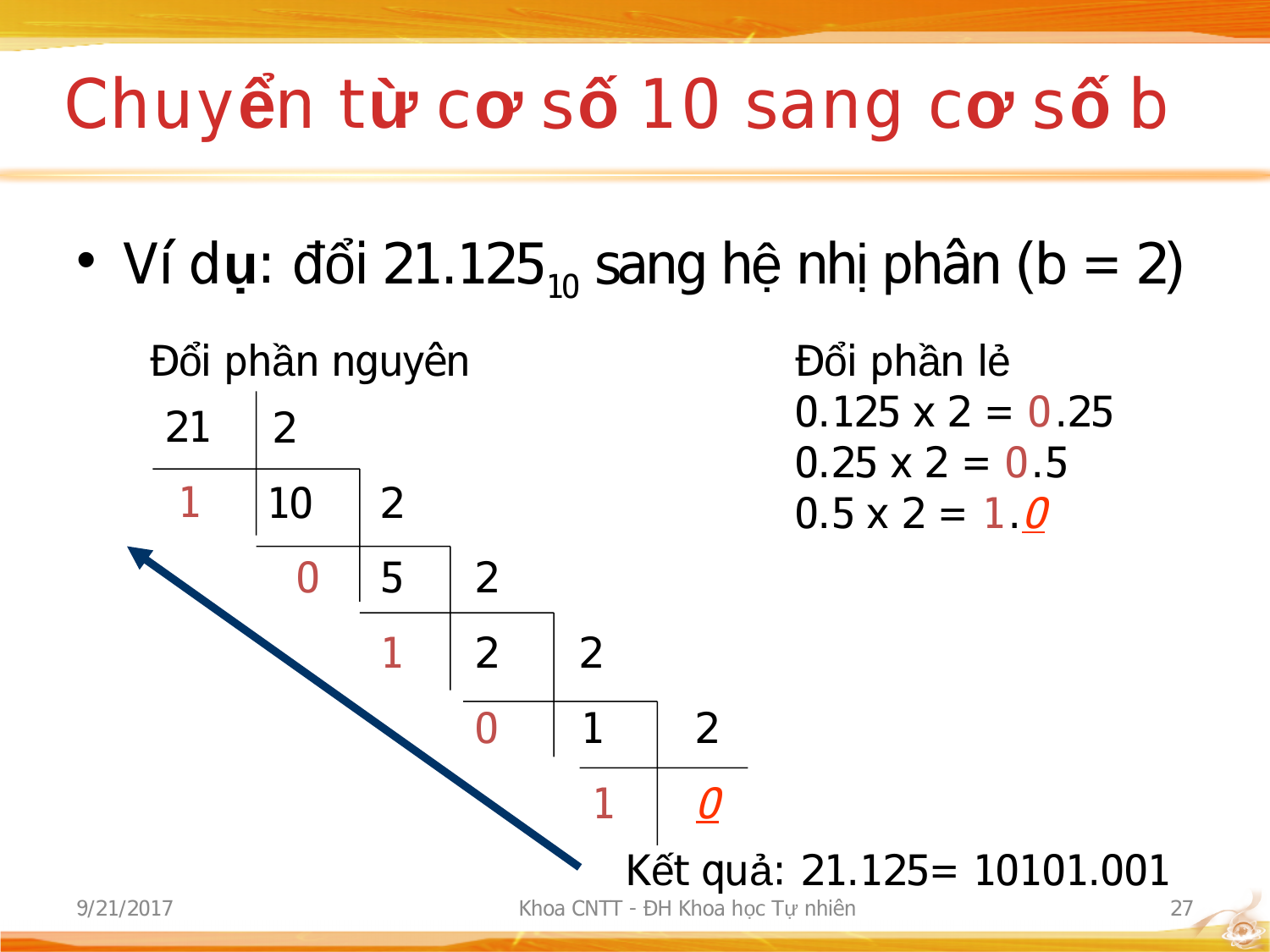

# Chuyển từ cơ số 10 sang cơ số b
Ví dụ: đổi 21.12510 sang hệ nhị phân (b = 2)

Đổi phần nguyên

Đổi phần lẻ
0.125 x 2 = 0.25
0.25 x 2 = 0.5
0.5 x 2 = 1.0

21

2

1

10
2
0
5
2

1
2
2

0
1
2

1
0

Kết quả: 21.125= 10101.001
9/21/2017
Khoa CNTT - ĐH Khoa học Tự nhiên
27